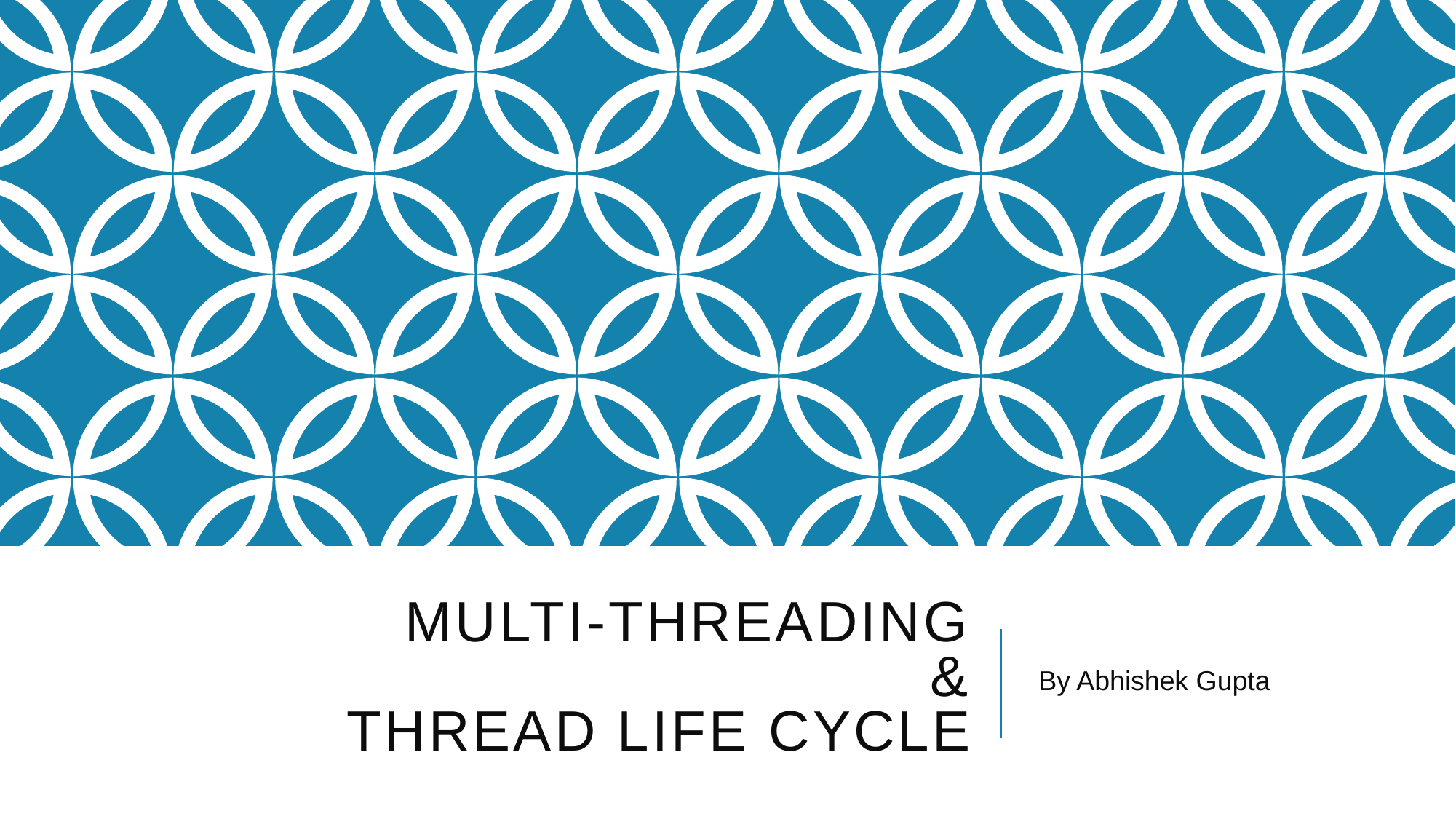

# Multi-Threading & Thread Life Cycle
By Abhishek Gupta